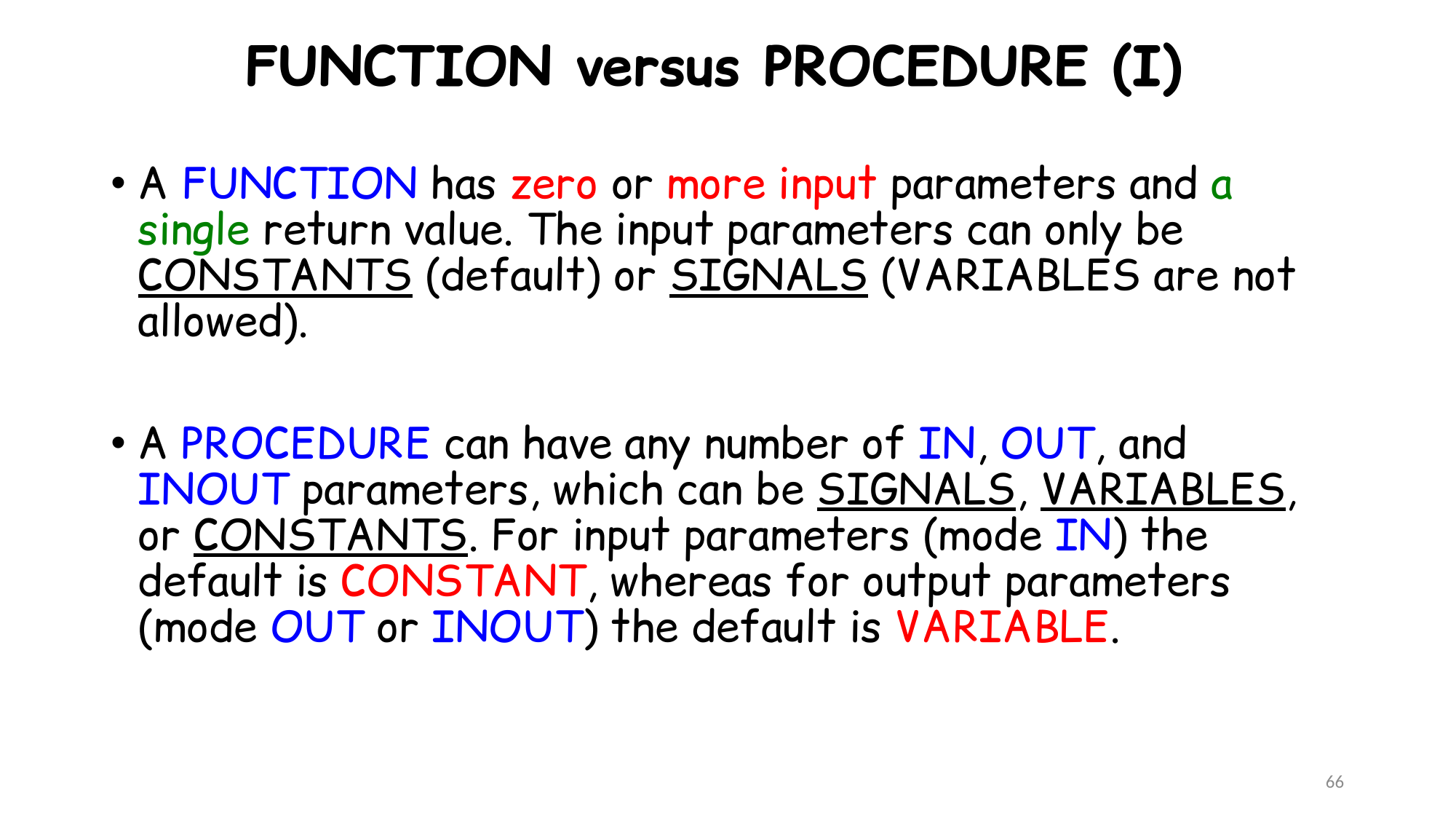

# FUNCTION versus PROCEDURE (I)
A FUNCTION has zero or more input parameters and a single return value. The input parameters can only be CONSTANTS (default) or SIGNALS (VARIABLES are not allowed).

A PROCEDURE can have any number of IN, OUT, and INOUT parameters, which can be SIGNALS, VARIABLES, or CONSTANTS. For input parameters (mode IN) the default is CONSTANT, whereas for output parameters (mode OUT or INOUT) the default is VARIABLE.
66